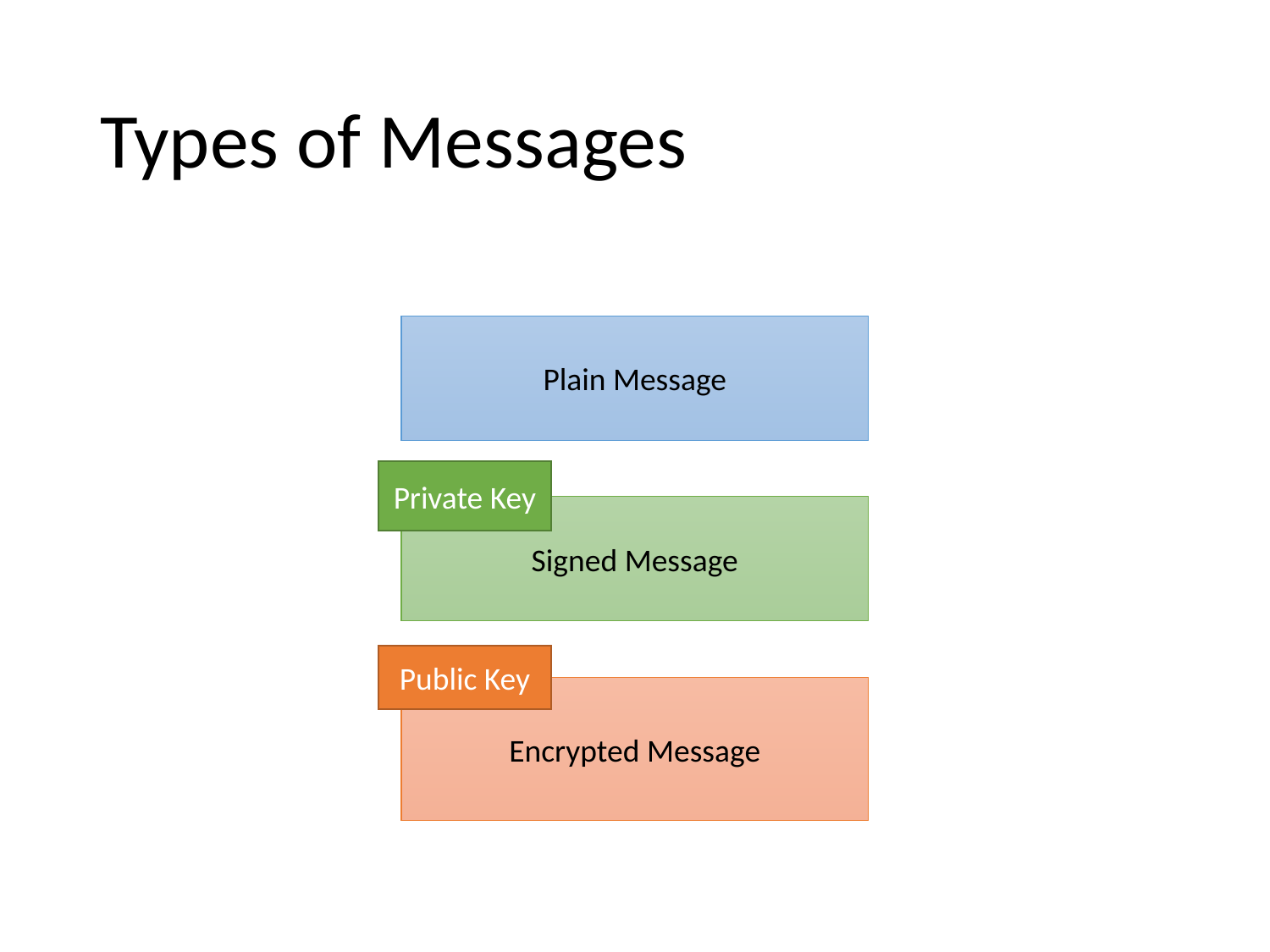

# Types of Messages
Plain Message
Private Key
Signed Message
Public Key
Encrypted Message